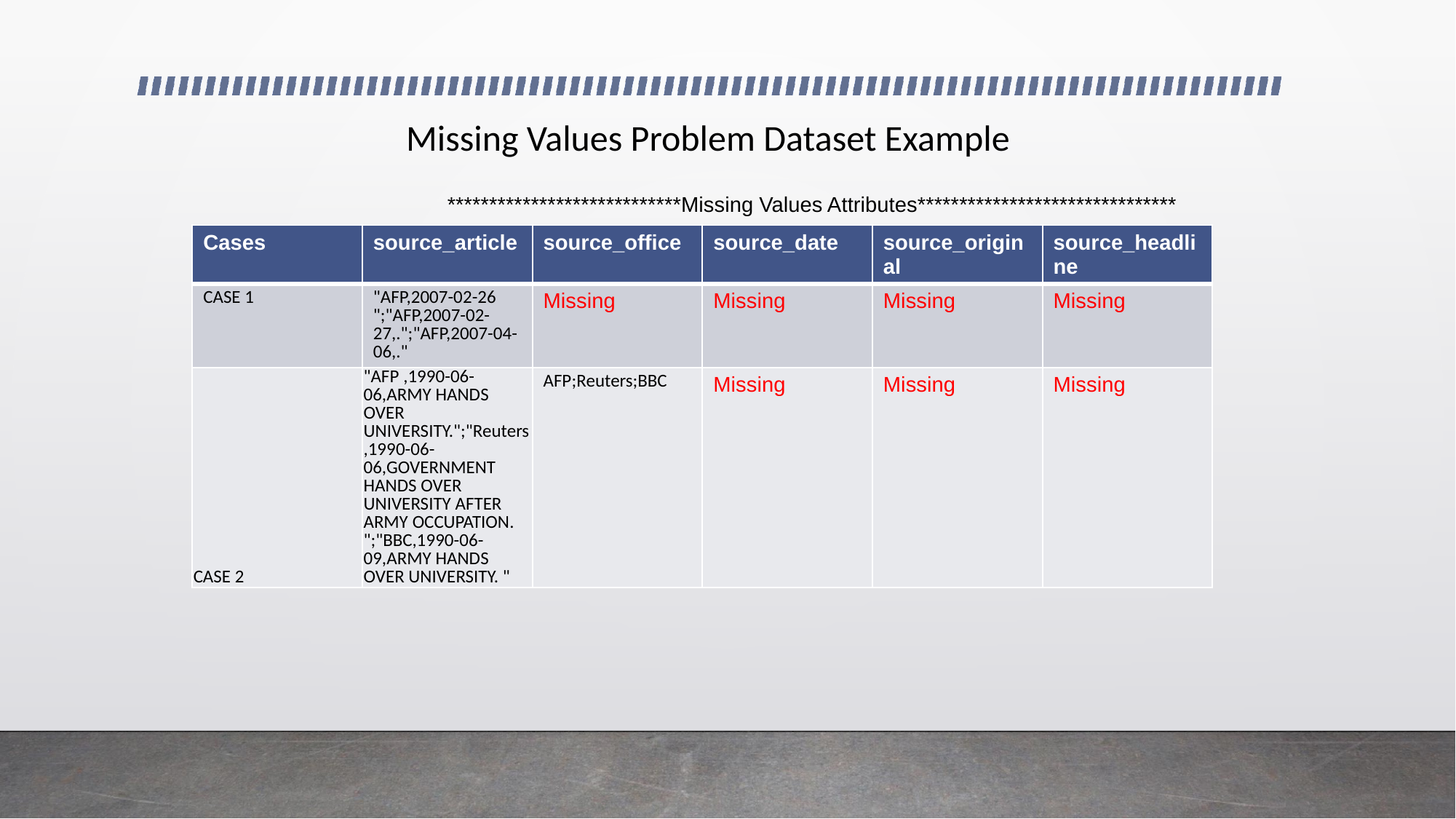

# Missing Values Problem Dataset Example
****************************Missing Values Attributes*******************************
| Cases | source\_article | source\_office | source\_date | source\_original | source\_headline |
| --- | --- | --- | --- | --- | --- |
| CASE 1 | "AFP,2007-02-26 ";"AFP,2007-02-27,.";"AFP,2007-04-06,." | Missing | Missing | Missing | Missing |
| CASE 2 | "AFP ,1990-06-06,ARMY HANDS OVER UNIVERSITY.";"Reuters,1990-06-06,GOVERNMENT HANDS OVER UNIVERSITY AFTER ARMY OCCUPATION. ";"BBC,1990-06-09,ARMY HANDS OVER UNIVERSITY. " | AFP;Reuters;BBC | Missing | Missing | Missing |